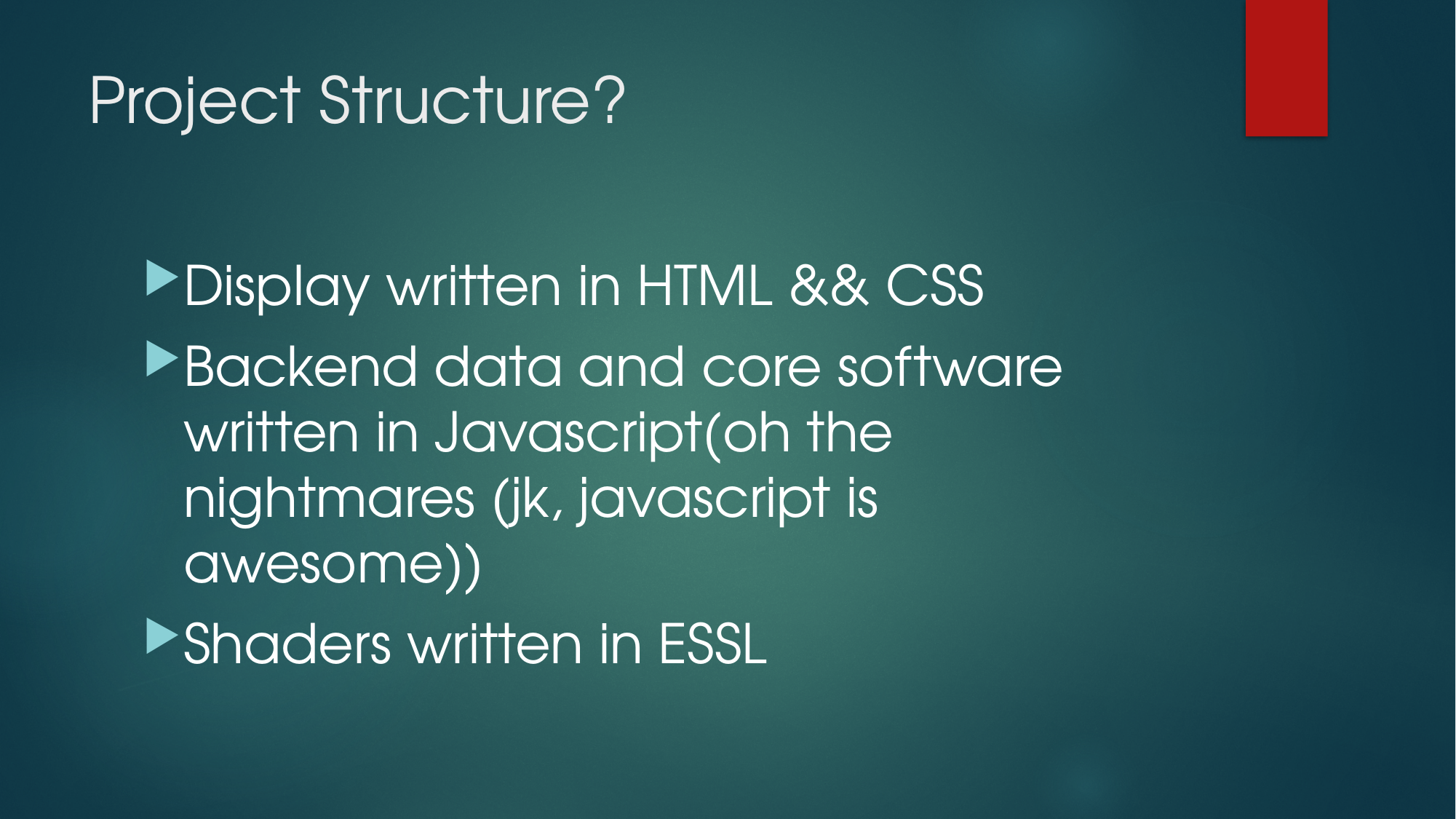

# Project Structure?
Display written in HTML && CSS
Backend data and core software written in Javascript(oh the nightmares (jk, javascript is awesome))
Shaders written in ESSL